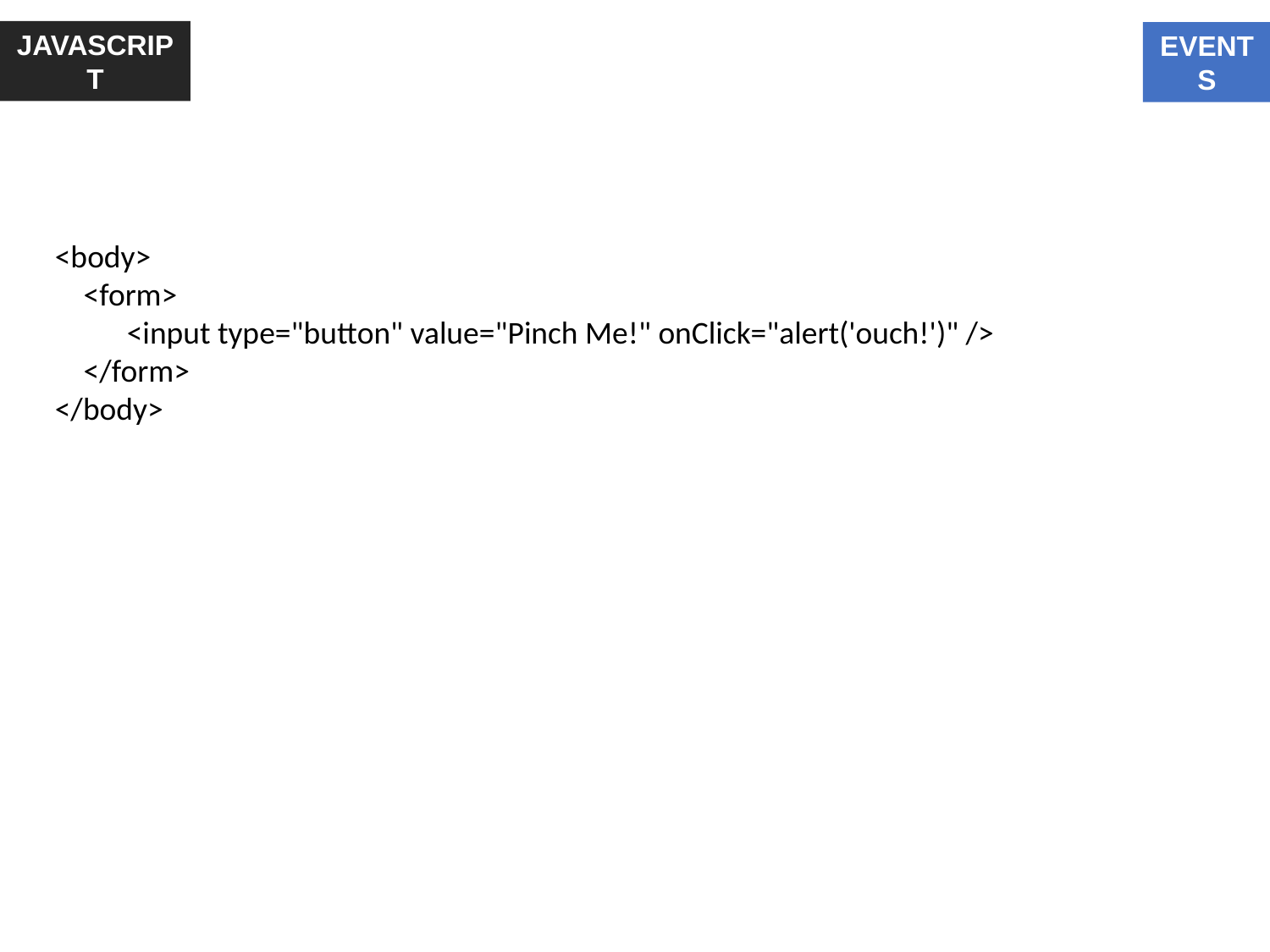

JAVASCRIPT
EVENTS
<body>
    <form>
          <input type="button" value="Pinch Me!" onClick="alert('ouch!')" />
    </form>
</body>